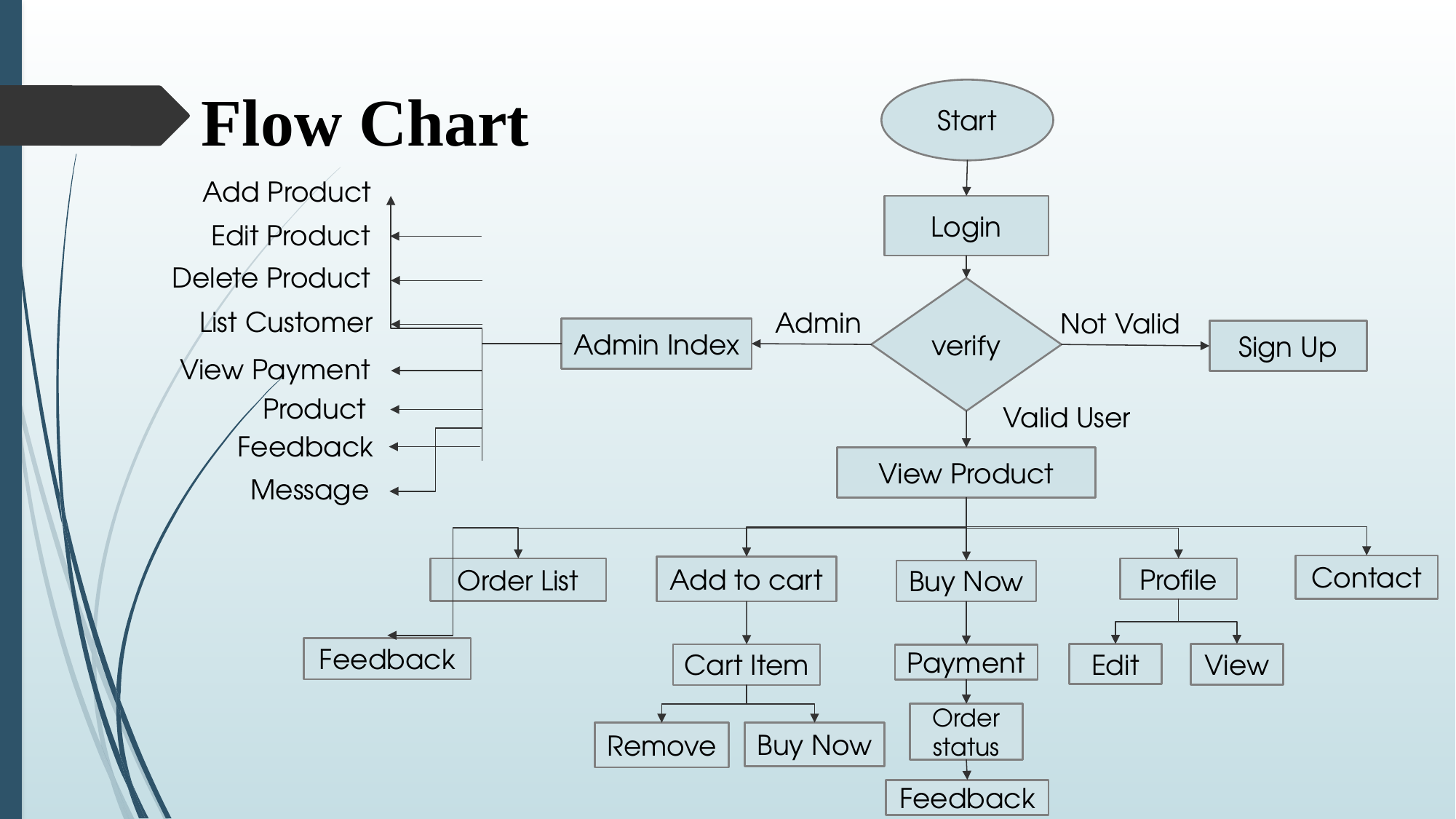

# Flow Chart
Start
Add Product
Login
Edit Product
Delete Product
verify
List Customer
Admin
Not Valid
Admin Index
Sign Up
View Payment
Product
Valid User
Feedback
View Product
Message
Contact
Add to cart
Order List
Profile
Buy Now
Feedback
Edit
View
Cart Item
Payment
Order status
Remove
Buy Now
Feedback